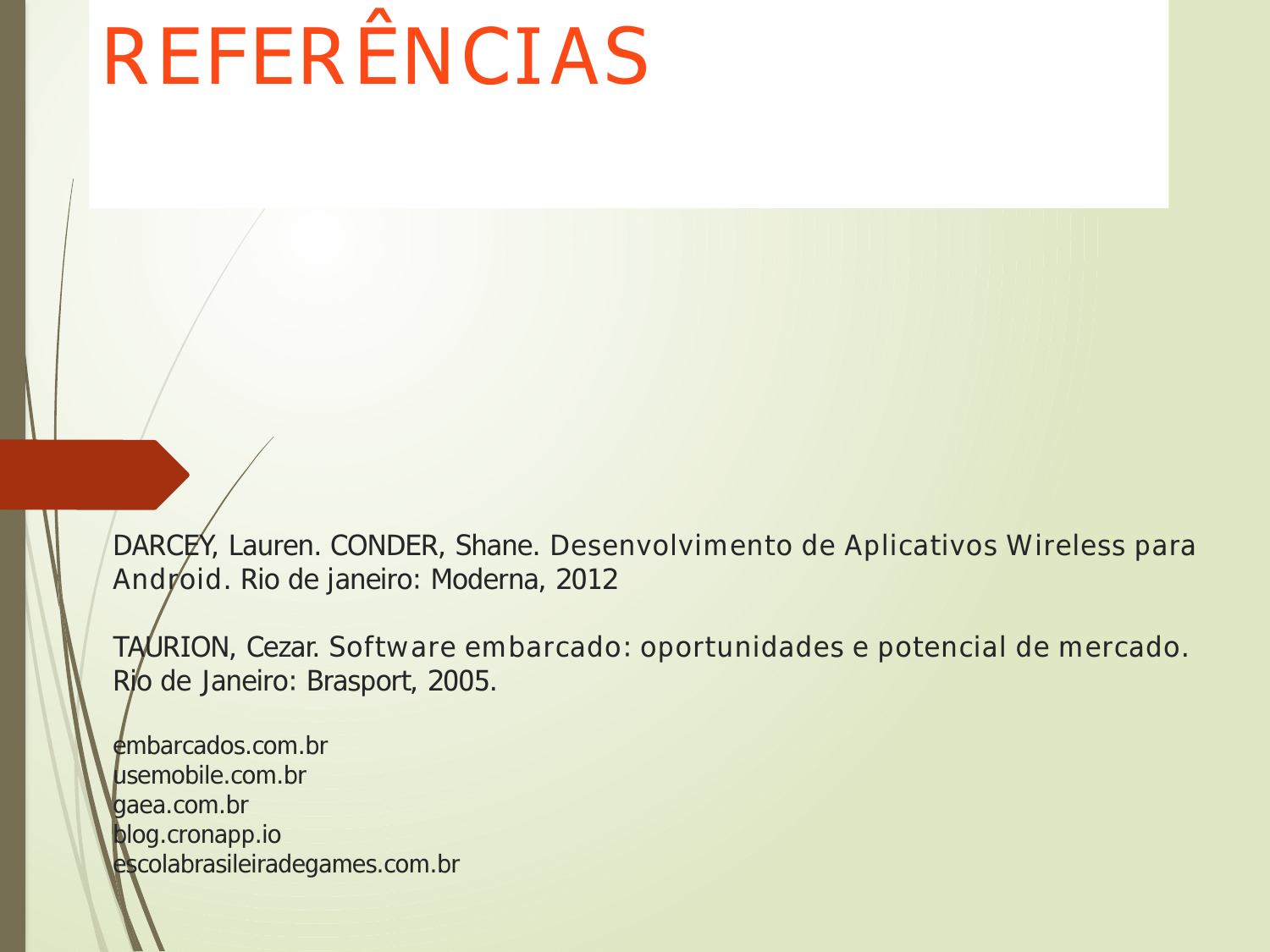

REFERÊNCIAS
# DARCEY, Lauren. CONDER, Shane. Desenvolvimento de Aplicativos Wireless para Android. Rio de janeiro: Moderna, 2012 TAURION, Cezar. Software embarcado: oportunidades e potencial de mercado. Rio de Janeiro: Brasport, 2005.   embarcados.com.br usemobile.com.br gaea.com.br blog.cronapp.io escolabrasileiradegames.com.br